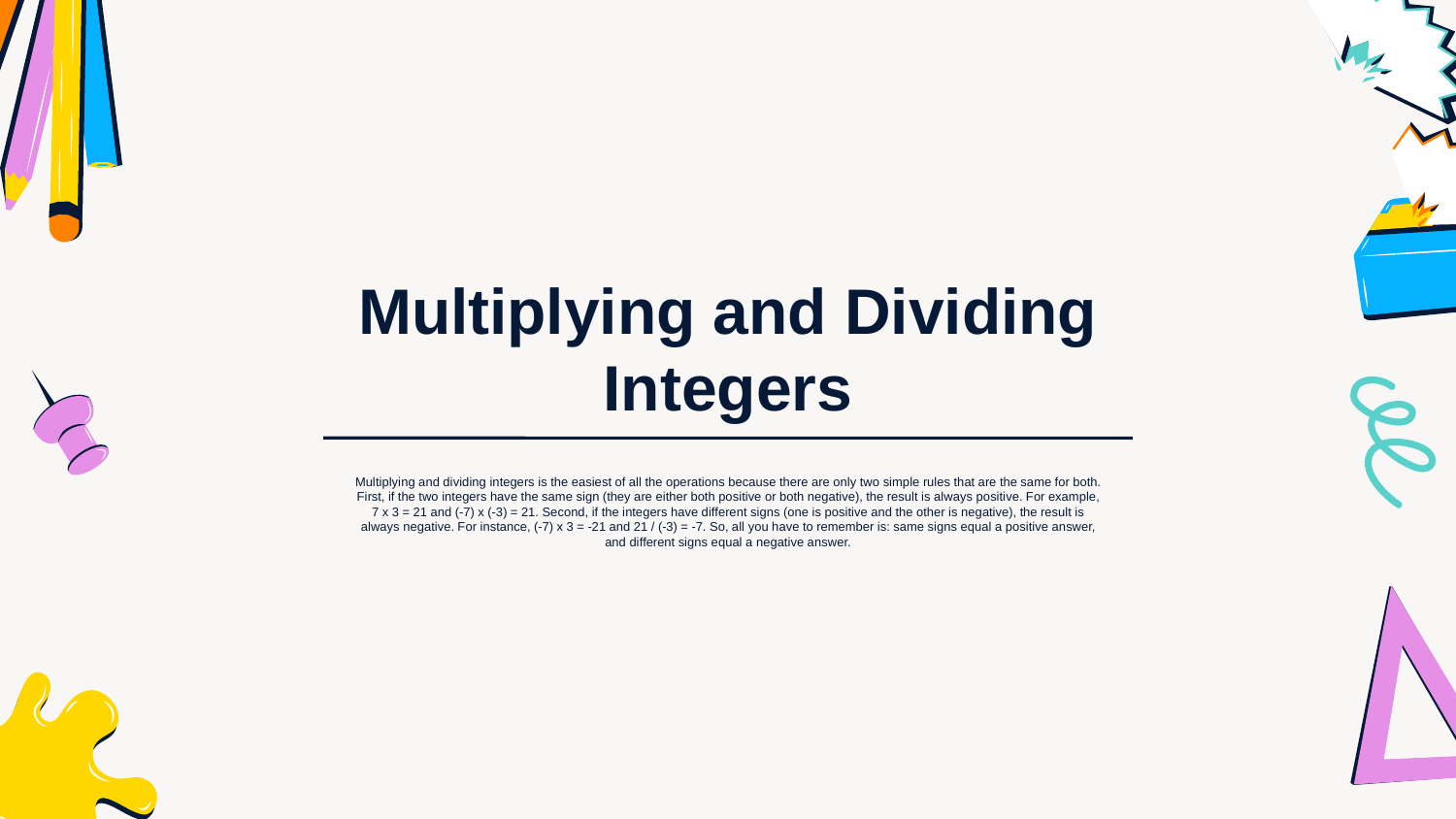

# Multiplying and Dividing Integers
Multiplying and dividing integers is the easiest of all the operations because there are only two simple rules that are the same for both. First, if the two integers have the same sign (they are either both positive or both negative), the result is always positive. For example, 7 x 3 = 21 and (-7) x (-3) = 21. Second, if the integers have different signs (one is positive and the other is negative), the result is always negative. For instance, (-7) x 3 = -21 and 21 / (-3) = -7. So, all you have to remember is: same signs equal a positive answer, and different signs equal a negative answer.